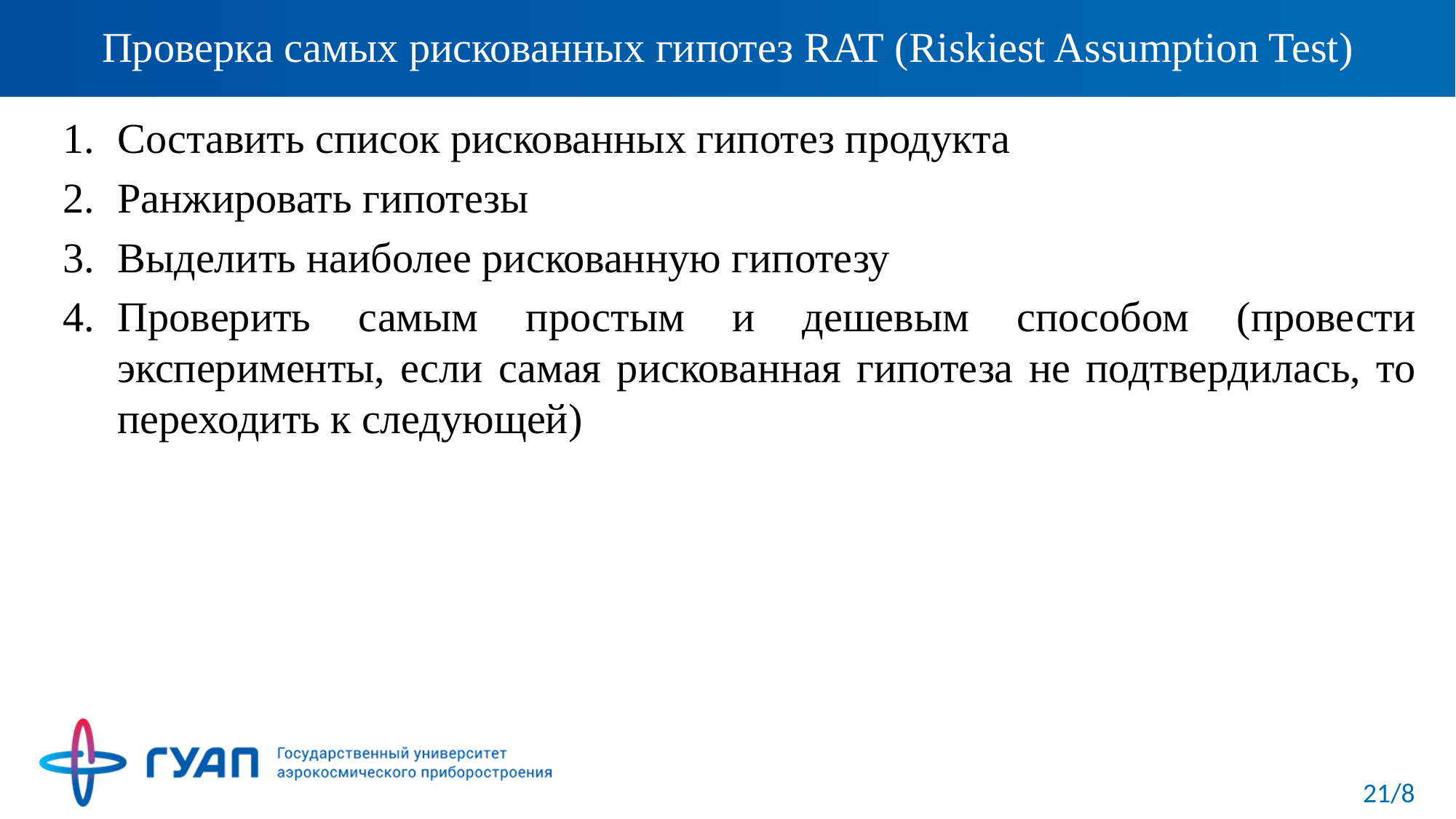

# Проверка самых рискованных гипотез RAT (Riskiest Assumption Test)
Составить список рискованных гипотез продукта
Ранжировать гипотезы
Выделить наиболее рискованную гипотезу
Проверить самым простым и дешевым способом (провести эксперименты, если самая рискованная гипотеза не подтвердилась, то переходить к следующей)